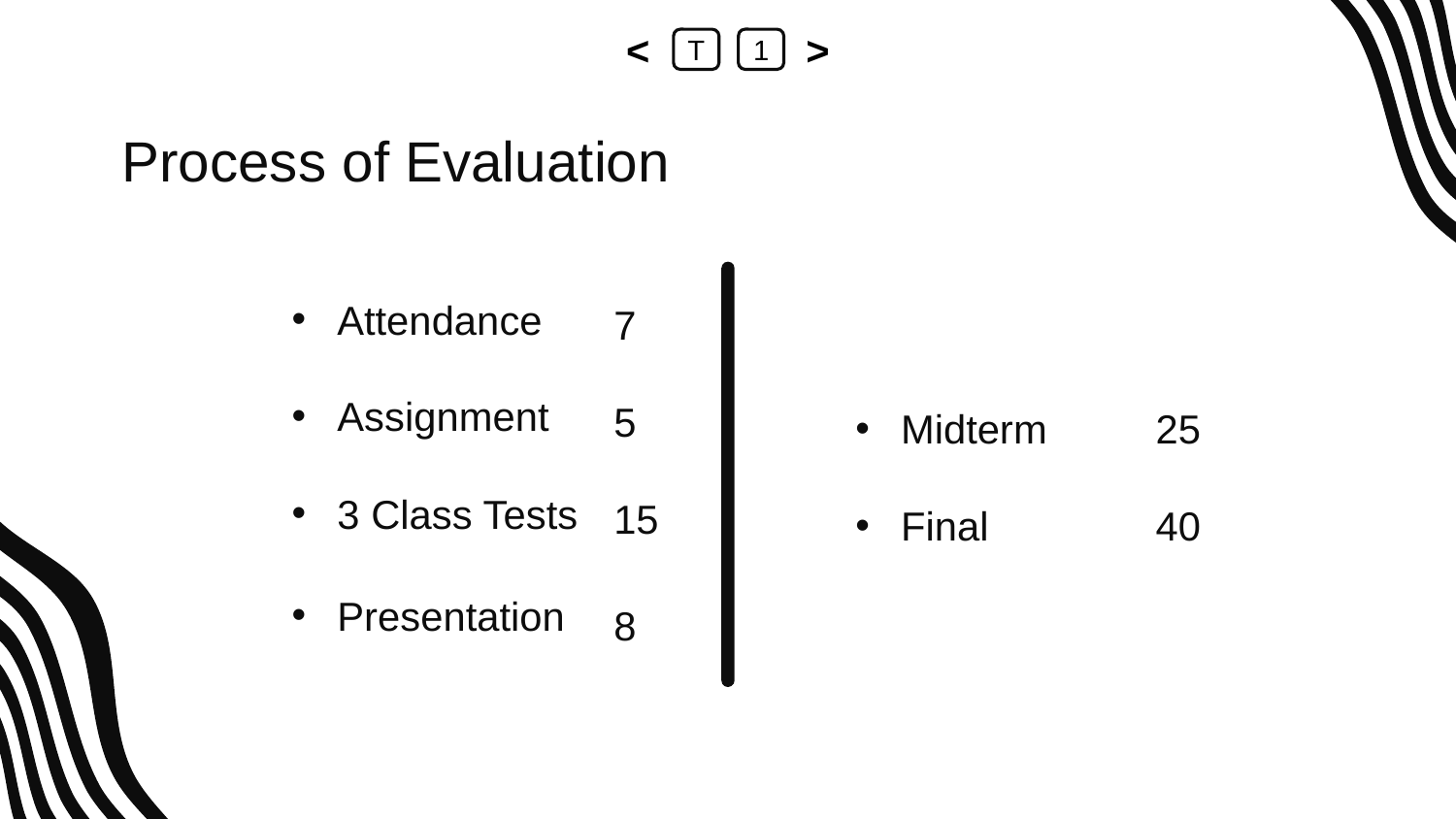

<
T
1
>
# Process of Evaluation

Attendance

Assignment

3 Class Tests

Presentation
7

5

15

8
Midterm

Final
25

40